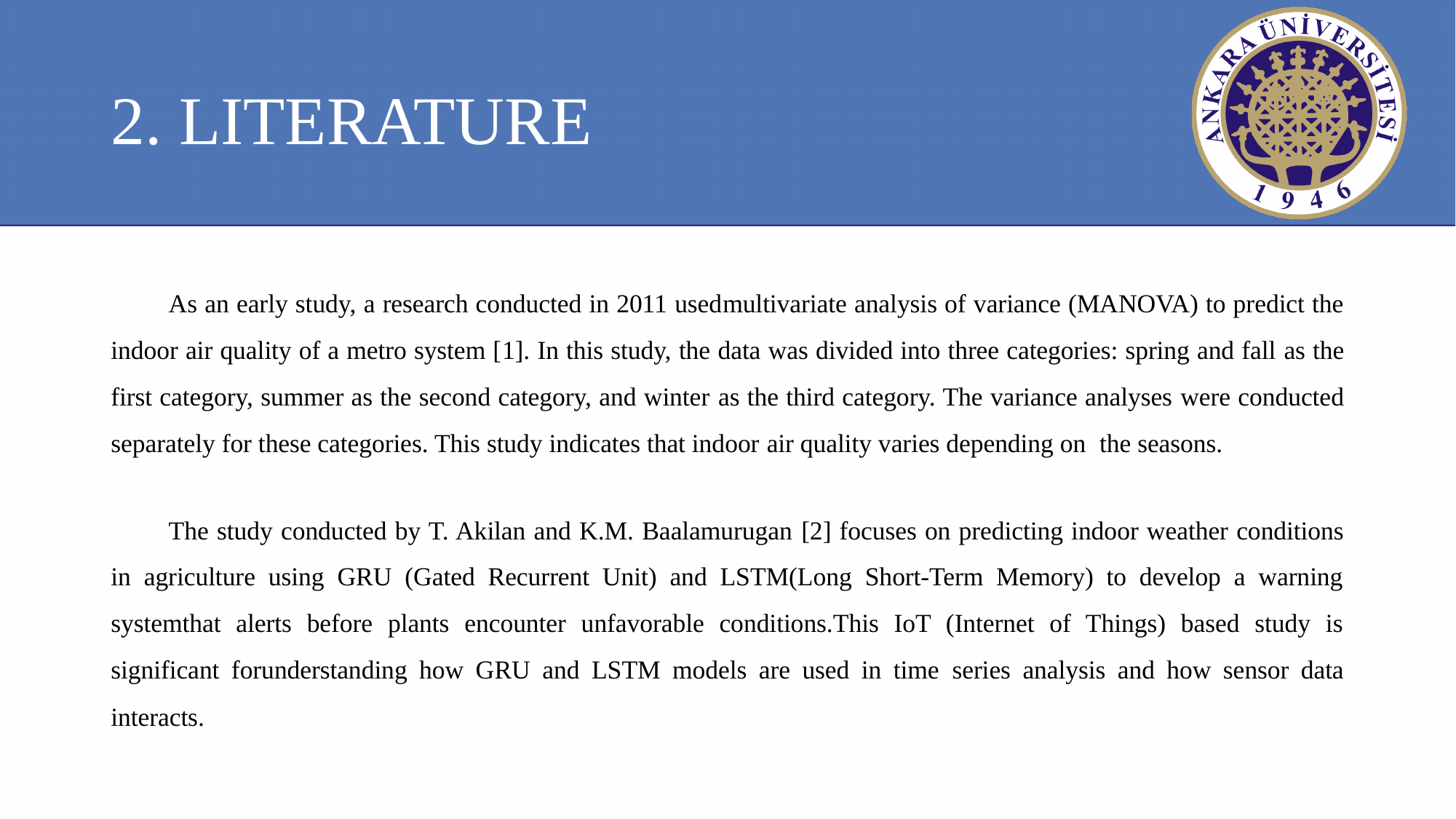

# 2. LITERATURE
As an early study, a research conducted in 2011 usedmultivariate analysis of variance (MANOVA) to predict the indoor air quality of a metro system [1]. In this study, the data was divided into three categories: spring and fall as the first category, summer as the second category, and winter as the third category. The variance analyses were conducted separately for these categories. This study indicates that indoor air quality varies depending on  the seasons.
The study conducted by T. Akilan and K.M. Baalamurugan [2] focuses on predicting indoor weather conditions in agriculture using GRU (Gated Recurrent Unit) and LSTM(Long Short-Term Memory) to develop a warning systemthat alerts before plants encounter unfavorable conditions.This IoT (Internet of Things) based study is significant forunderstanding how GRU and LSTM models are used in time series analysis and how sensor data interacts.